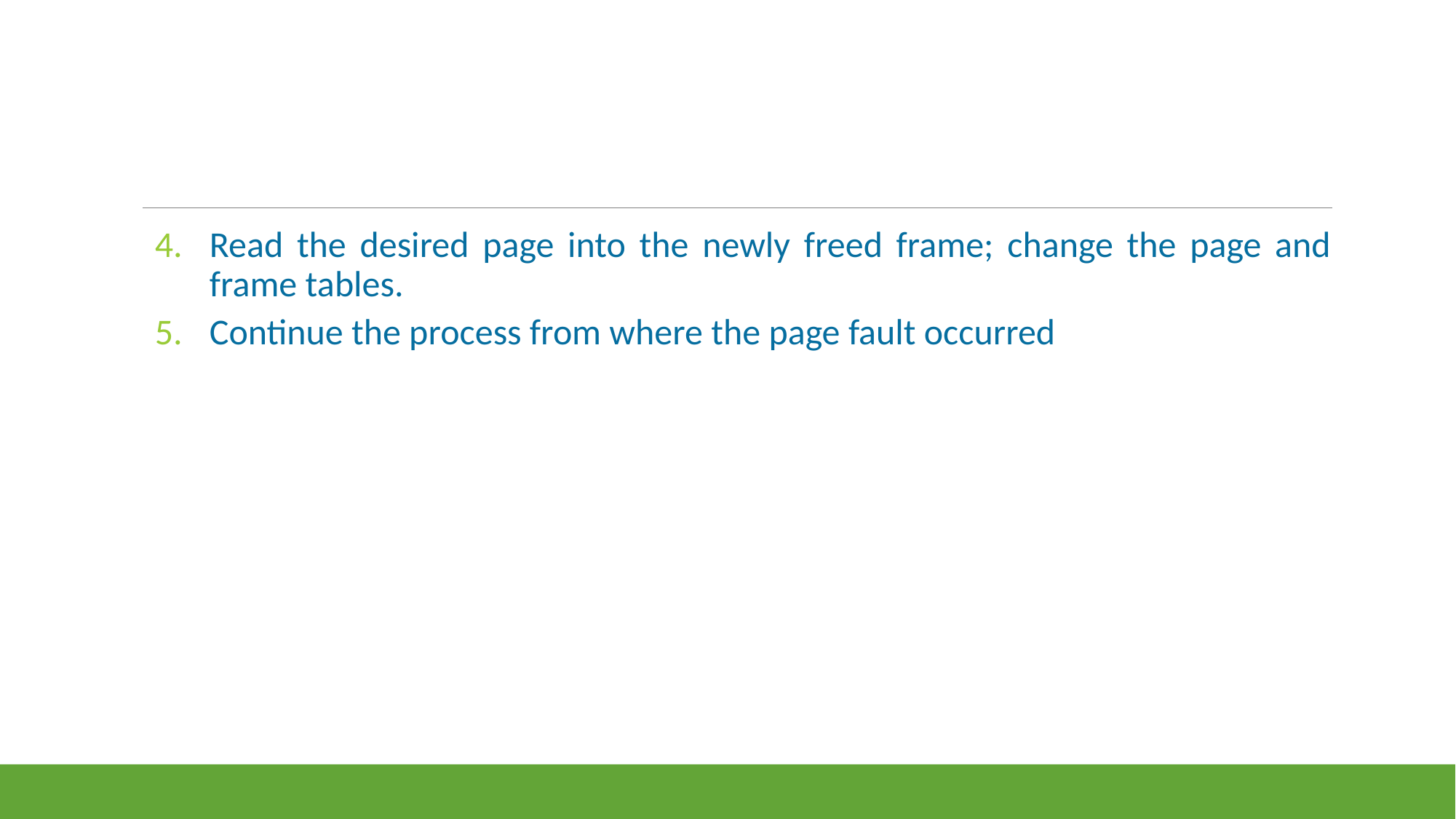

#
Read the desired page into the newly freed frame; change the page and
frame tables.
Continue the process from where the page fault occurred